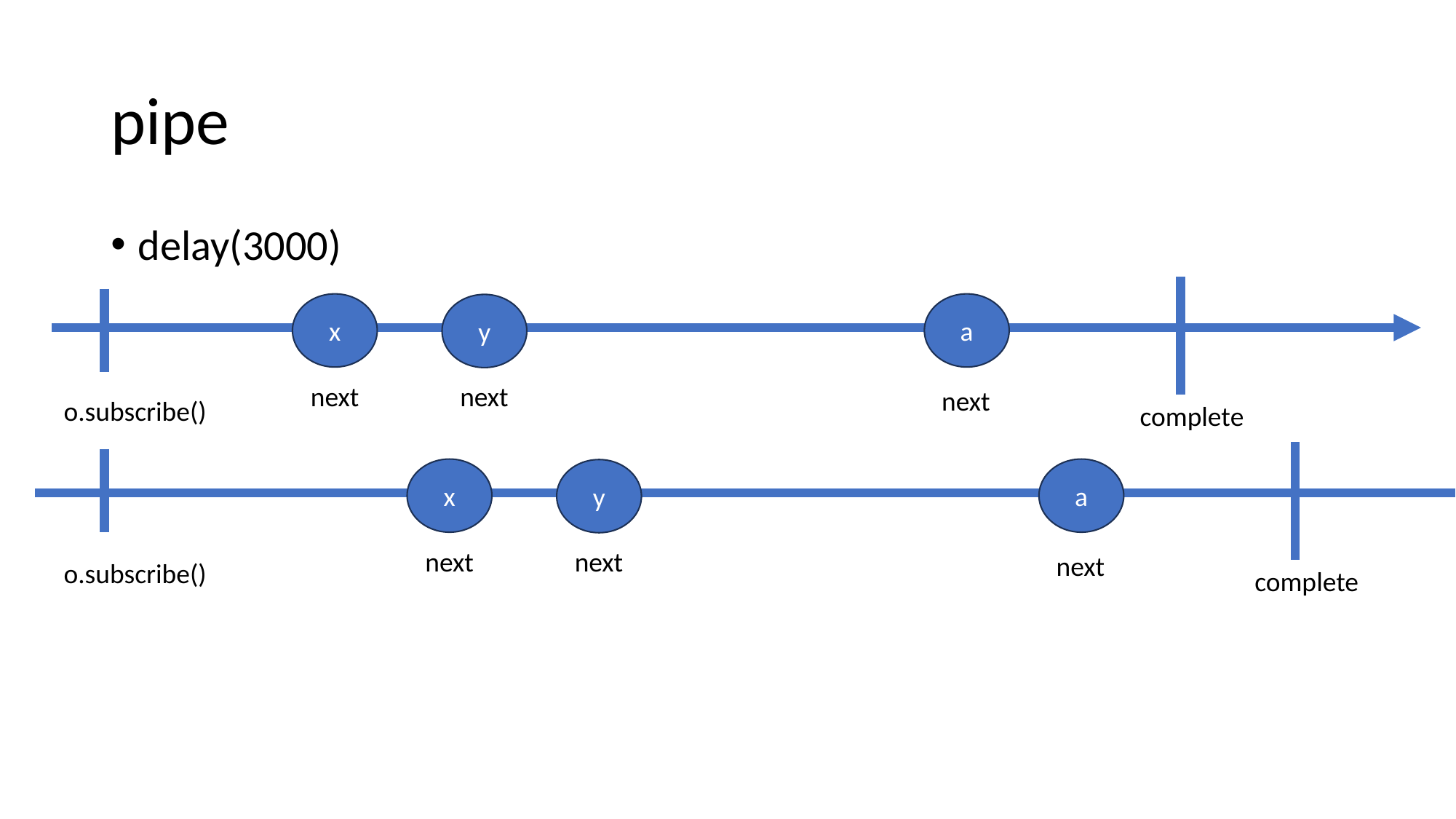

# pipe
delay(3000)
x
a
y
next
next
next
o.subscribe()
complete
x
a
y
next
next
next
o.subscribe()
complete